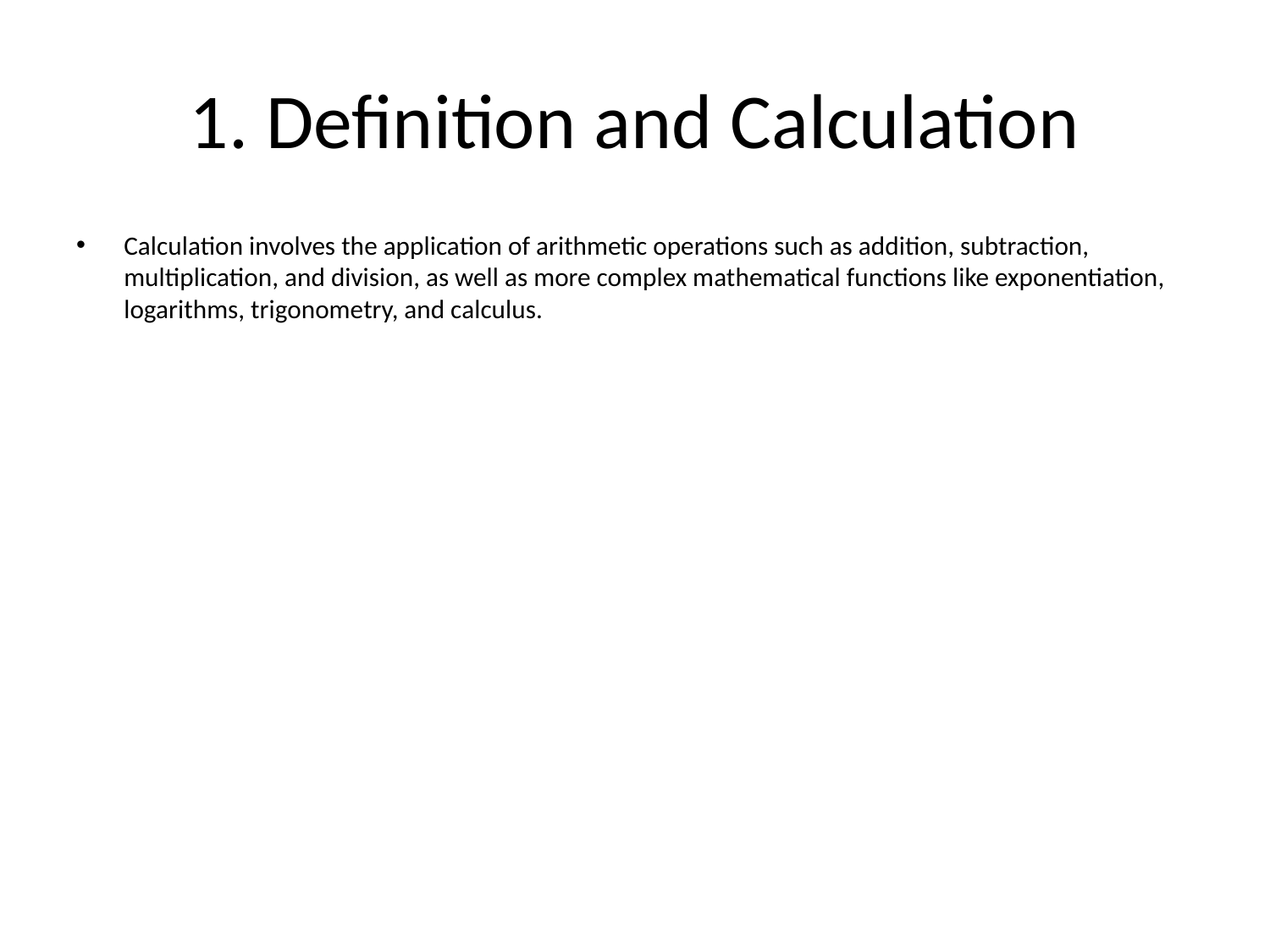

# 1. Definition and Calculation
Calculation involves the application of arithmetic operations such as addition, subtraction, multiplication, and division, as well as more complex mathematical functions like exponentiation, logarithms, trigonometry, and calculus.